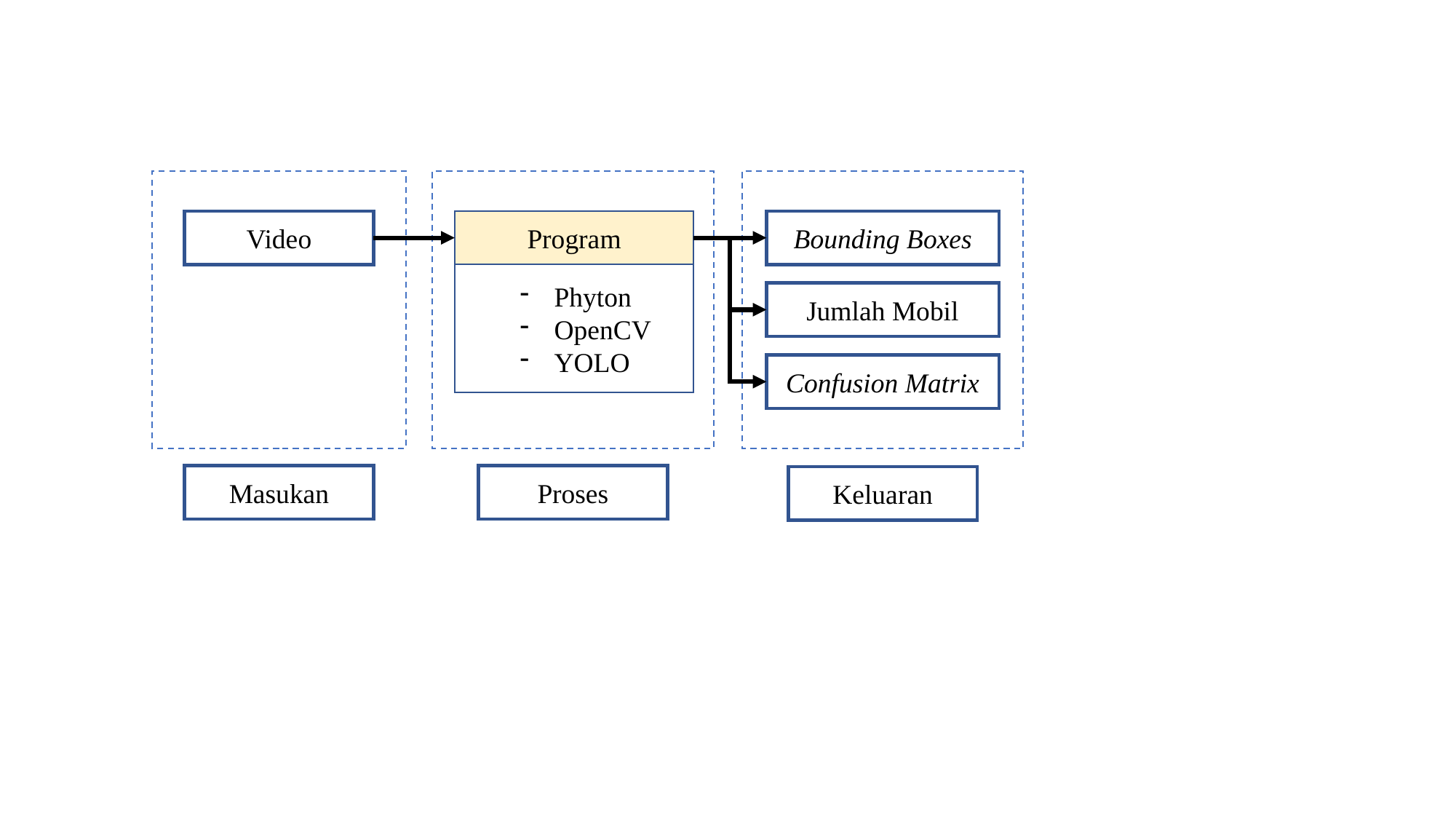

Video
Program
Bounding Boxes
Phyton
OpenCV
YOLO
Jumlah Mobil
Confusion Matrix
Masukan
Proses
Keluaran